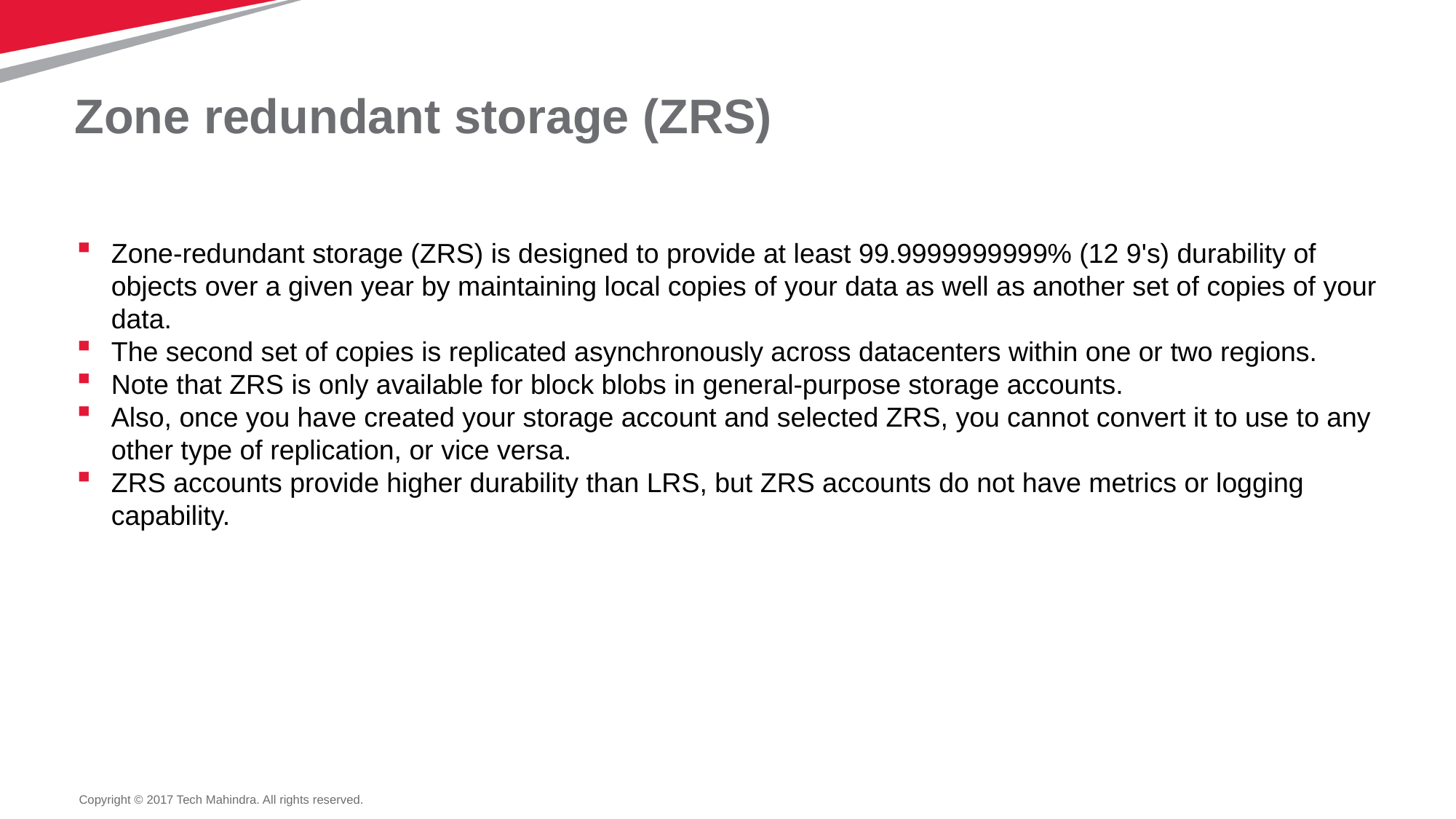

# Zone redundant storage (ZRS)
Zone-redundant storage (ZRS) is designed to provide at least 99.9999999999% (12 9's) durability of objects over a given year by maintaining local copies of your data as well as another set of copies of your data.
The second set of copies is replicated asynchronously across datacenters within one or two regions.
Note that ZRS is only available for block blobs in general-purpose storage accounts.
Also, once you have created your storage account and selected ZRS, you cannot convert it to use to any other type of replication, or vice versa.
ZRS accounts provide higher durability than LRS, but ZRS accounts do not have metrics or logging capability.